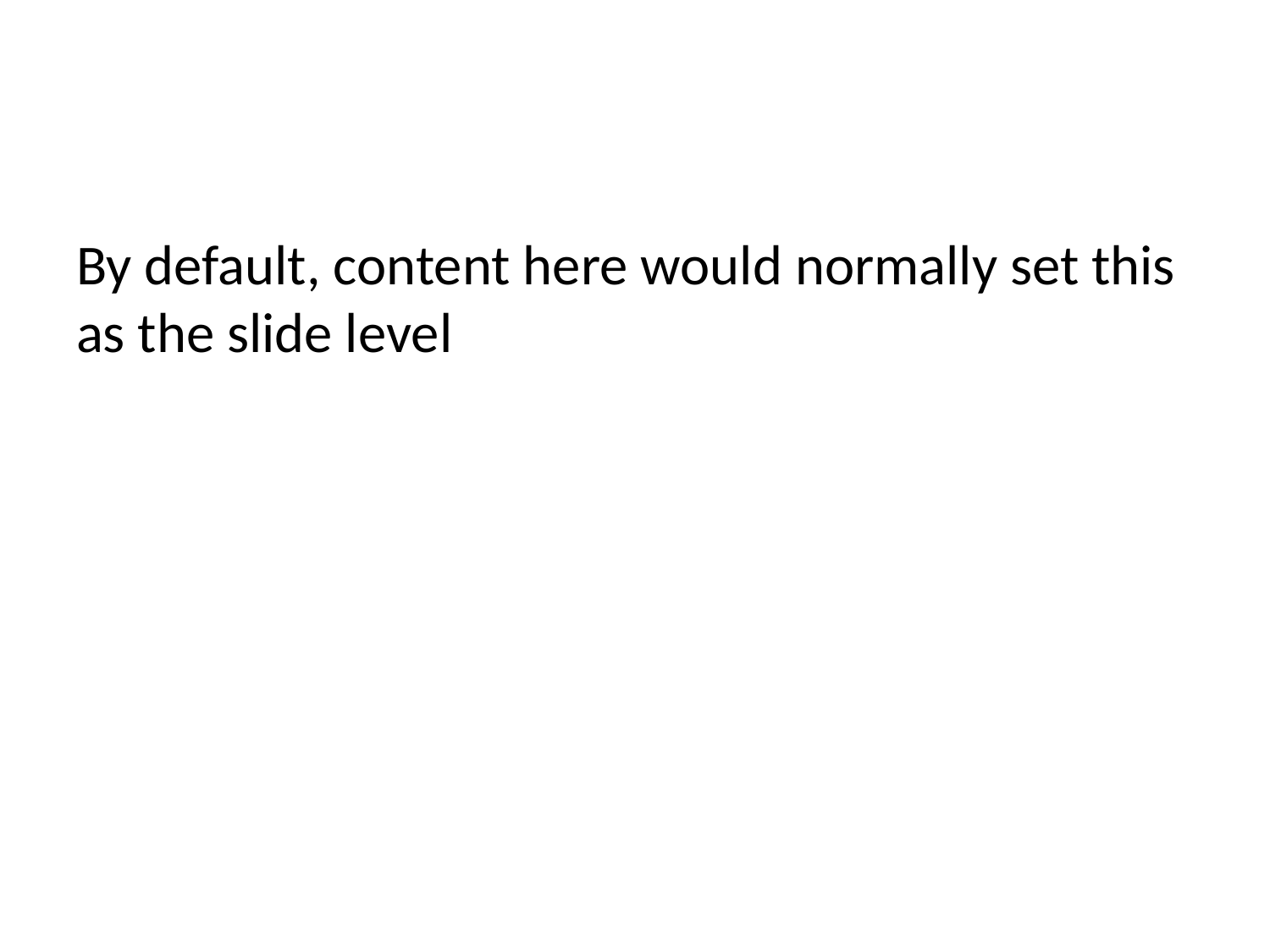

By default, content here would normally set this as the slide level